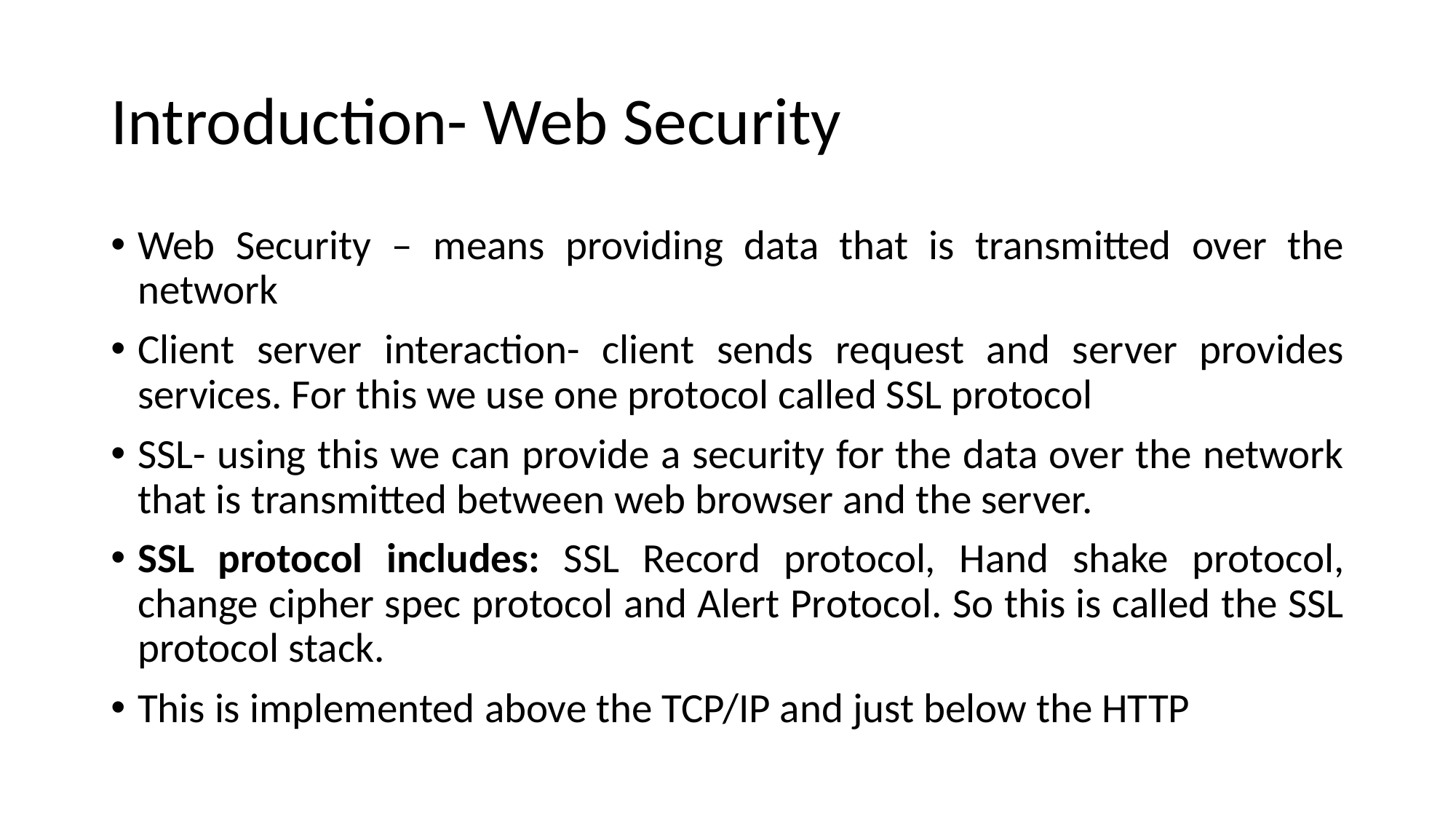

# Introduction- Web Security
Web Security – means providing data that is transmitted over the network
Client server interaction- client sends request and server provides services. For this we use one protocol called SSL protocol
SSL- using this we can provide a security for the data over the network that is transmitted between web browser and the server.
SSL protocol includes: SSL Record protocol, Hand shake protocol, change cipher spec protocol and Alert Protocol. So this is called the SSL protocol stack.
This is implemented above the TCP/IP and just below the HTTP